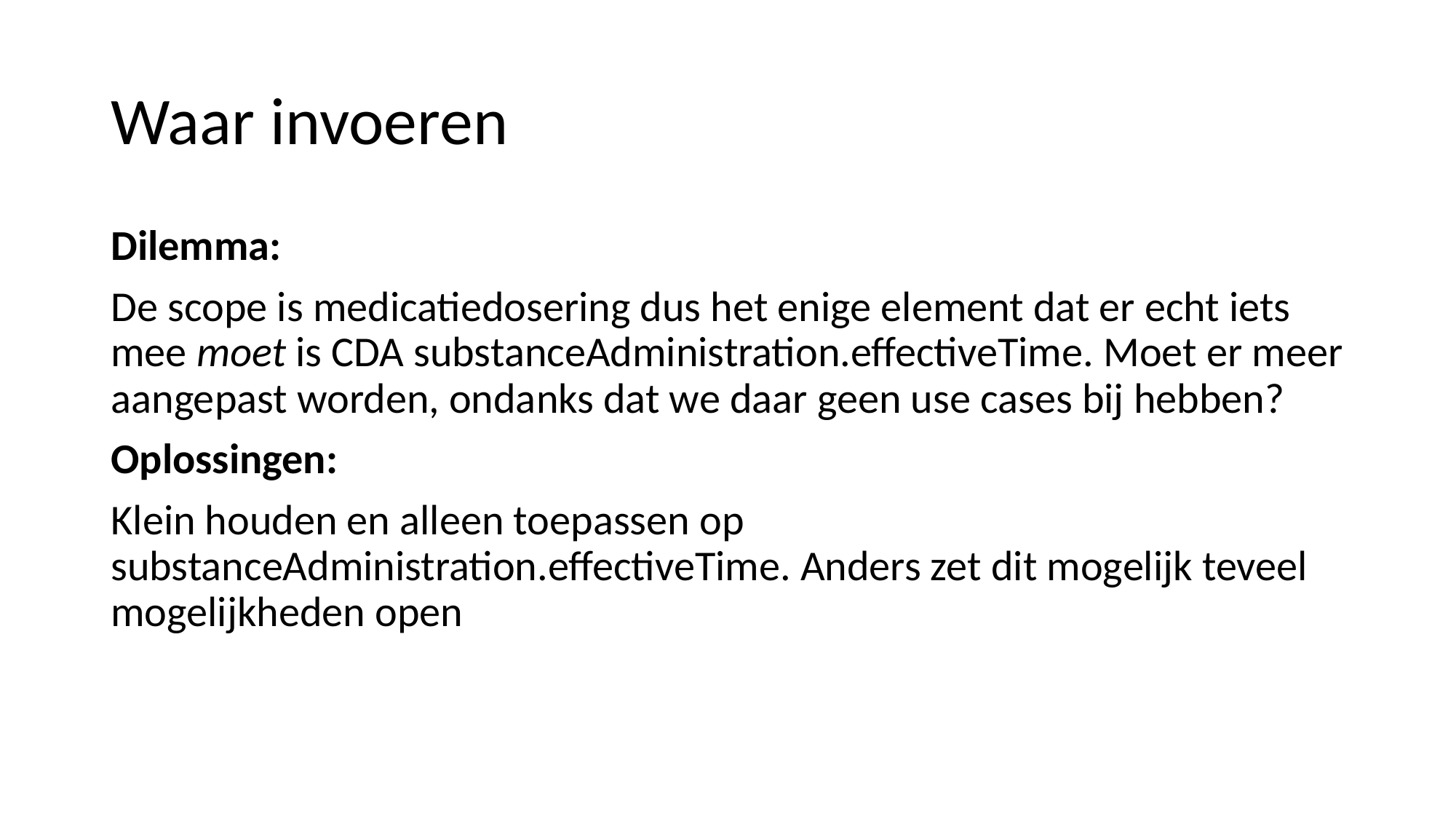

# Waar invoeren
Dilemma:
De scope is medicatiedosering dus het enige element dat er echt iets mee moet is CDA substanceAdministration.effectiveTime. Moet er meer aangepast worden, ondanks dat we daar geen use cases bij hebben?
Oplossingen:
Klein houden en alleen toepassen op substanceAdministration.effectiveTime. Anders zet dit mogelijk teveel mogelijkheden open